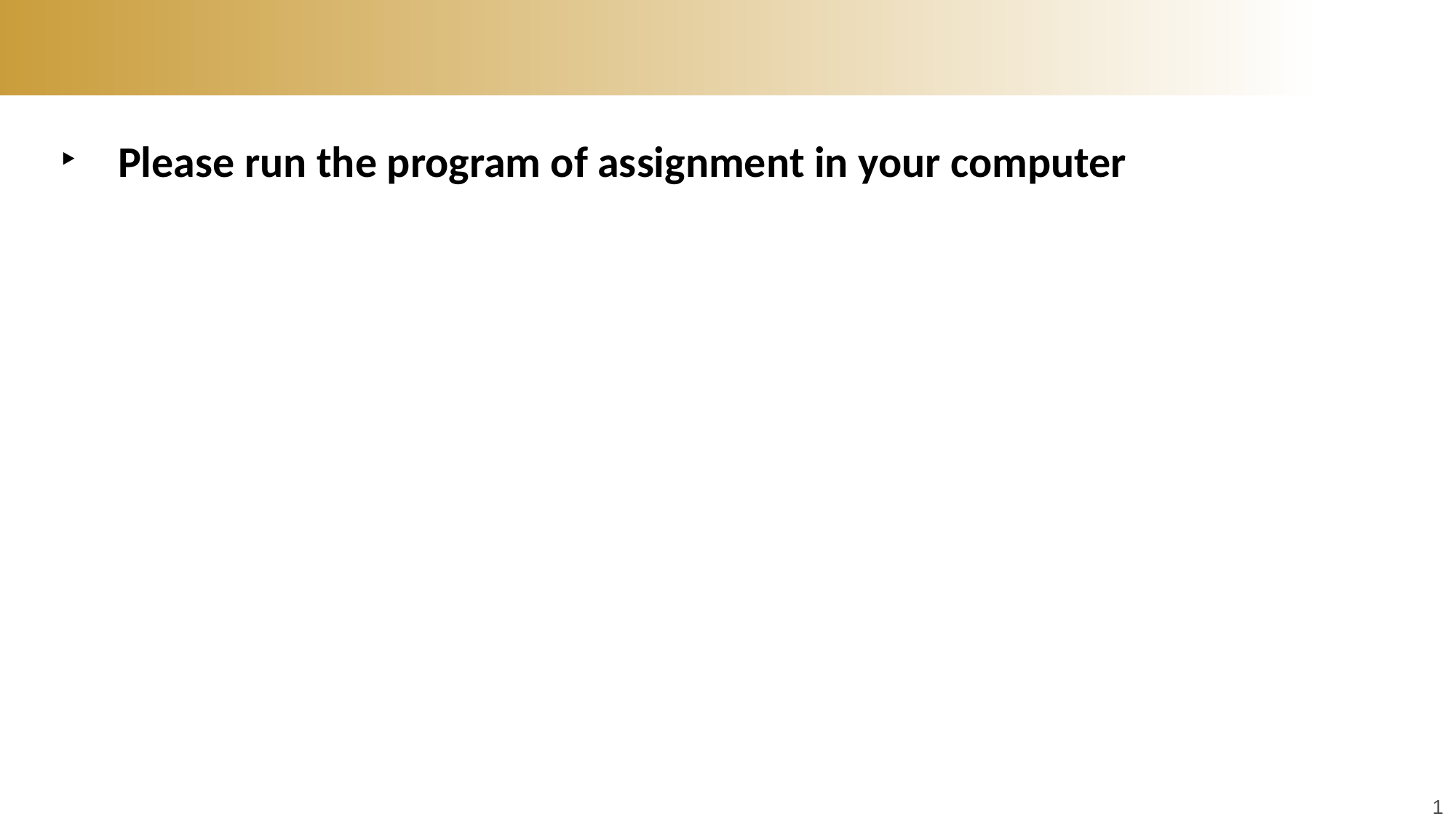

#
Please run the program of assignment in your computer

1